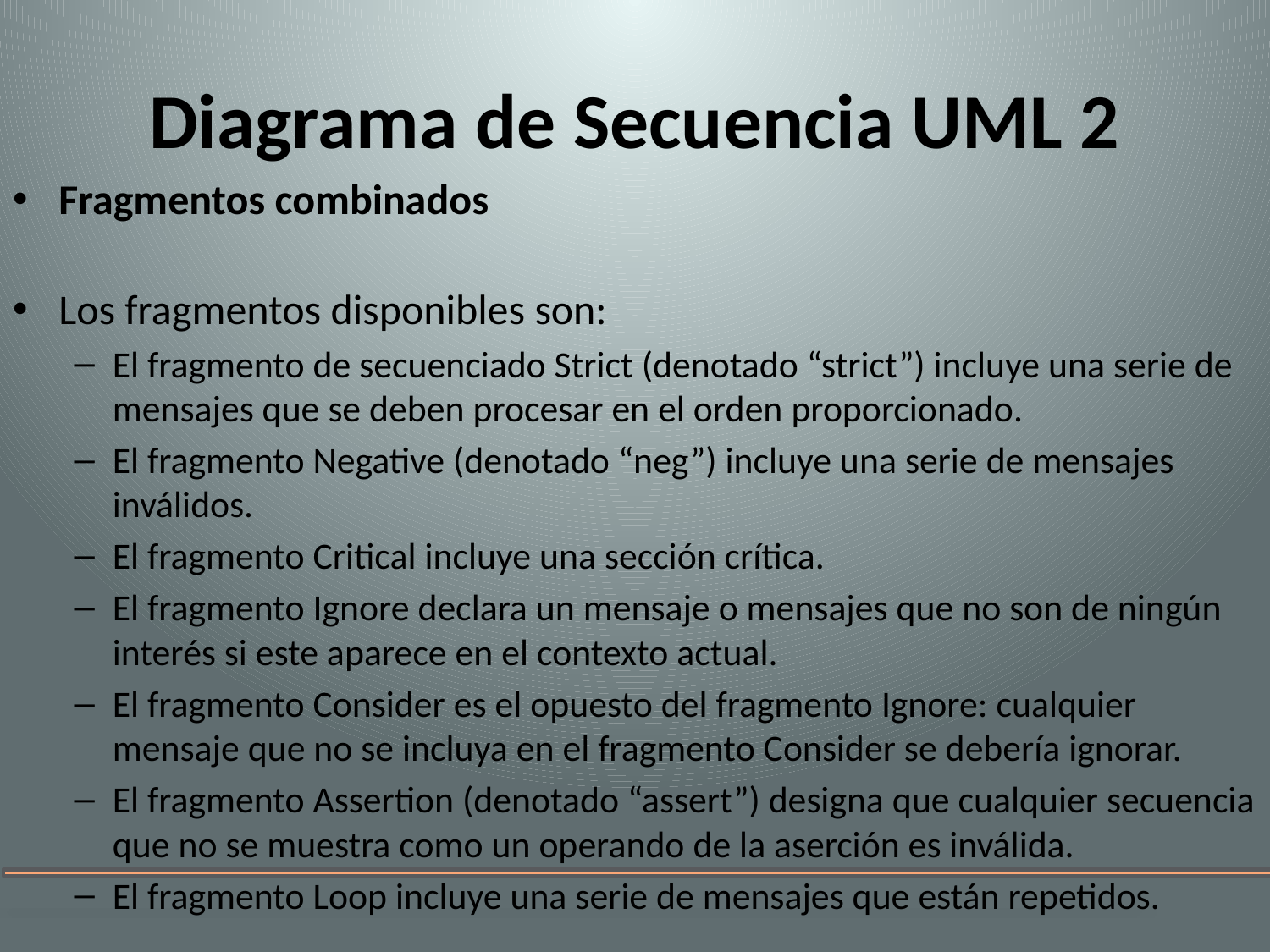

# Diagrama de Secuencia UML 2
Fragmentos combinados
Los fragmentos disponibles son:
El fragmento de secuenciado Strict (denotado “strict”) incluye una serie de mensajes que se deben procesar en el orden proporcionado.
El fragmento Negative (denotado “neg”) incluye una serie de mensajes inválidos.
El fragmento Critical incluye una sección crítica.
El fragmento Ignore declara un mensaje o mensajes que no son de ningún interés si este aparece en el contexto actual.
El fragmento Consider es el opuesto del fragmento Ignore: cualquier mensaje que no se incluya en el fragmento Consider se debería ignorar.
El fragmento Assertion (denotado “assert”) designa que cualquier secuencia que no se muestra como un operando de la aserción es inválida.
El fragmento Loop incluye una serie de mensajes que están repetidos.